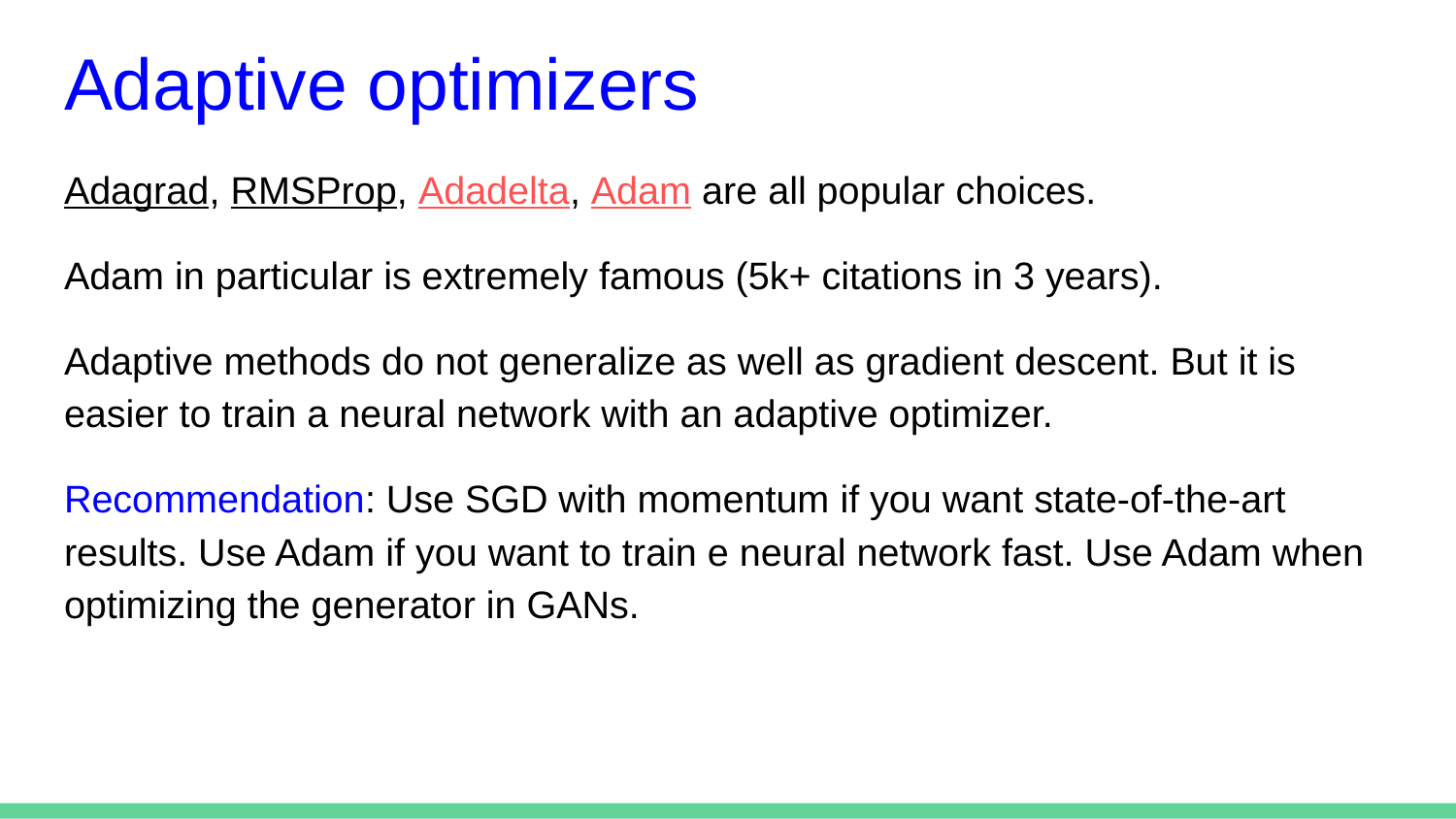

# Adaptive optimizers
Adagrad, RMSProp, Adadelta, Adam are all popular choices.
Adam in particular is extremely famous (5k+ citations in 3 years).
Adaptive methods do not generalize as well as gradient descent. But it is easier to train a neural network with an adaptive optimizer.
Recommendation: Use SGD with momentum if you want state-of-the-art results. Use Adam if you want to train e neural network fast. Use Adam when optimizing the generator in GANs.